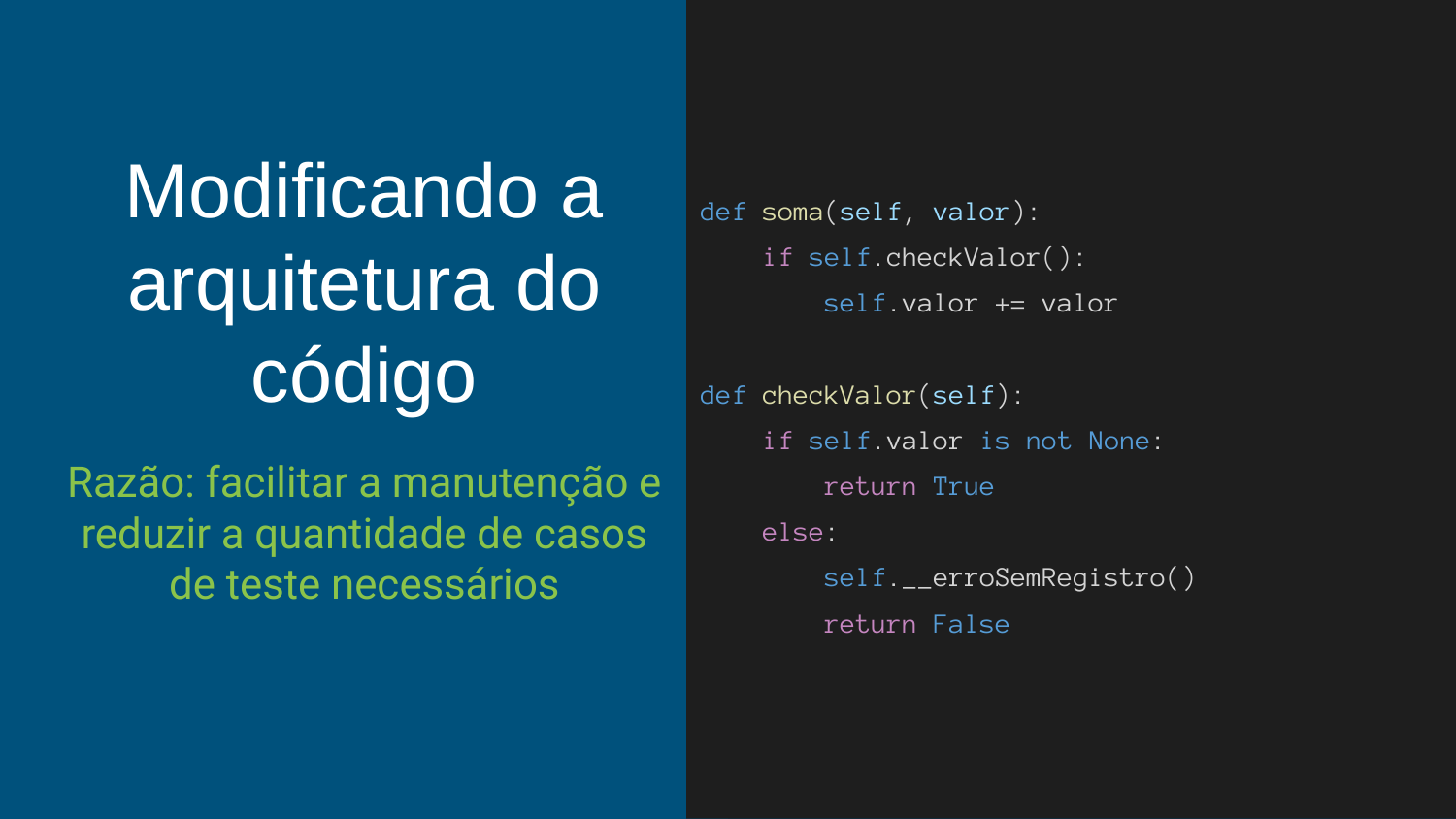

def soma(self, valor):
    if self.checkValor():
        self.valor += valor

def checkValor(self):
    if self.valor is not None:
        return True
    else:
        self.__erroSemRegistro()
        return False
# Modificando a arquitetura do código
Razão: facilitar a manutenção e reduzir a quantidade de casos de teste necessários